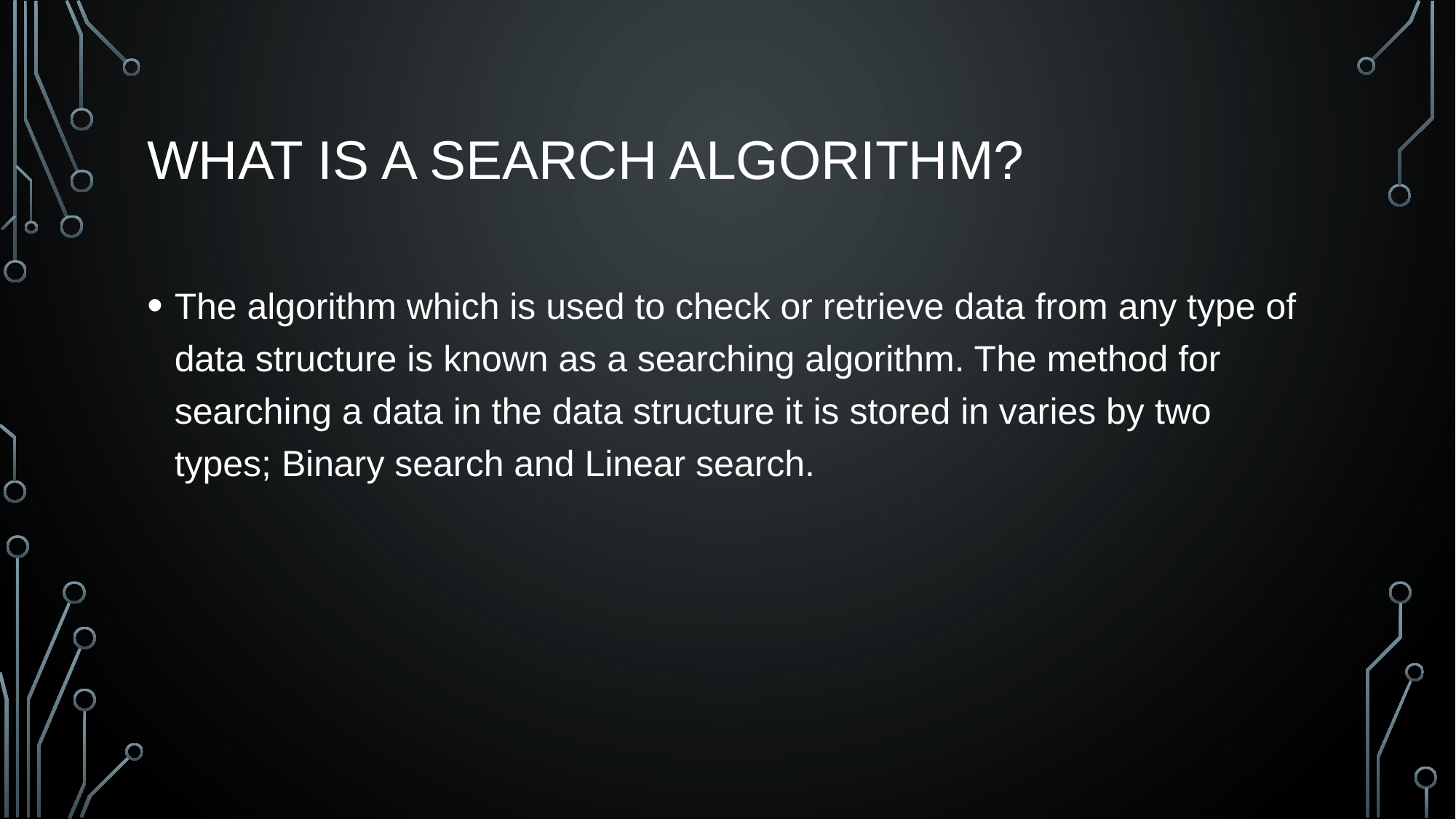

# What is a search algorithm?
The algorithm which is used to check or retrieve data from any type of data structure is known as a searching algorithm. The method for searching a data in the data structure it is stored in varies by two types; Binary search and Linear search.